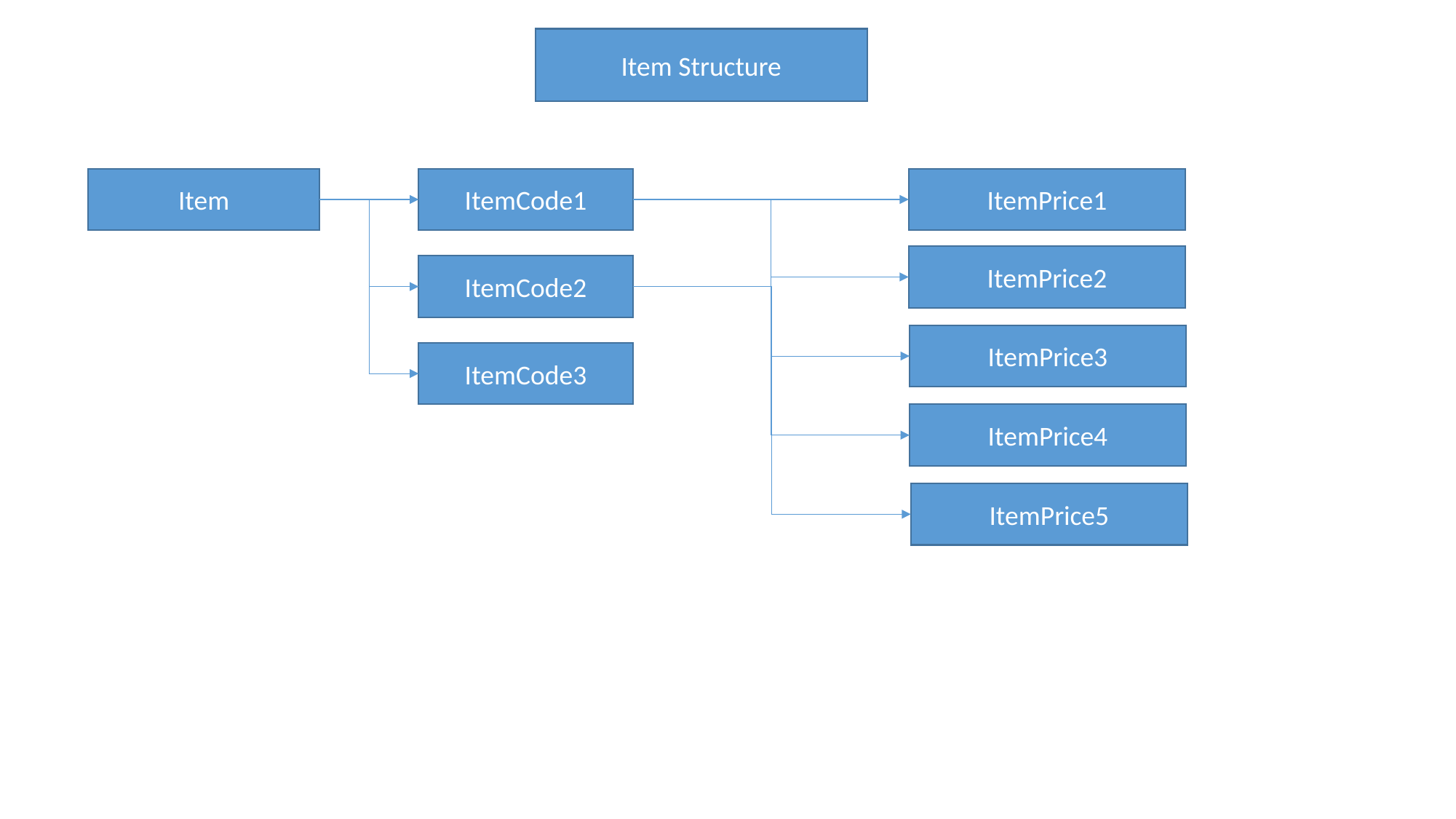

Item Structure
Item
ItemCode1
ItemPrice1
ItemPrice2
ItemCode2
ItemPrice3
ItemCode3
ItemPrice4
ItemPrice5